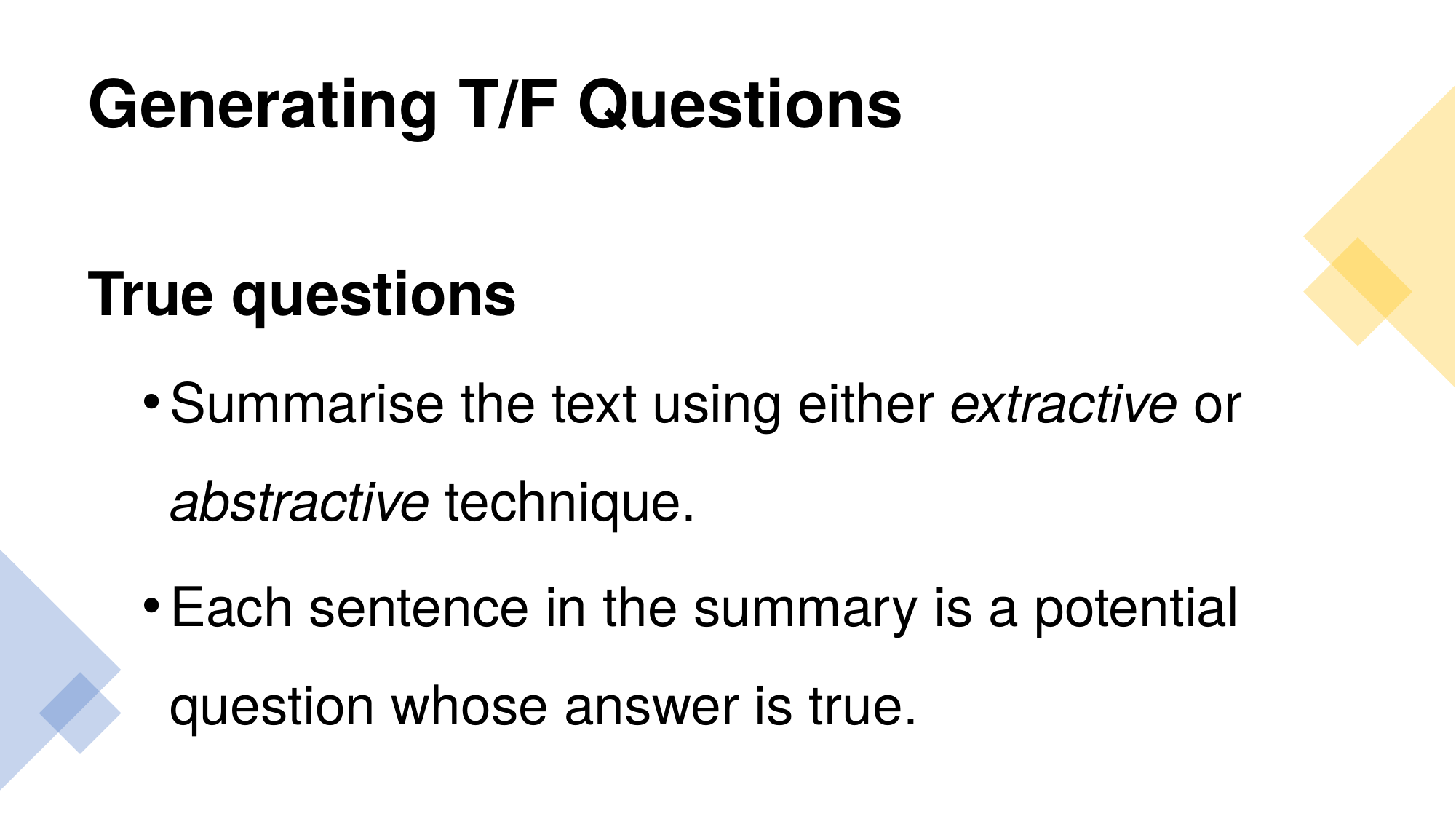

# Generating T/F Questions

True questions
Summarise the text using either extractive or abstractive technique.
Each sentence in the summary is a potential question whose answer is true.